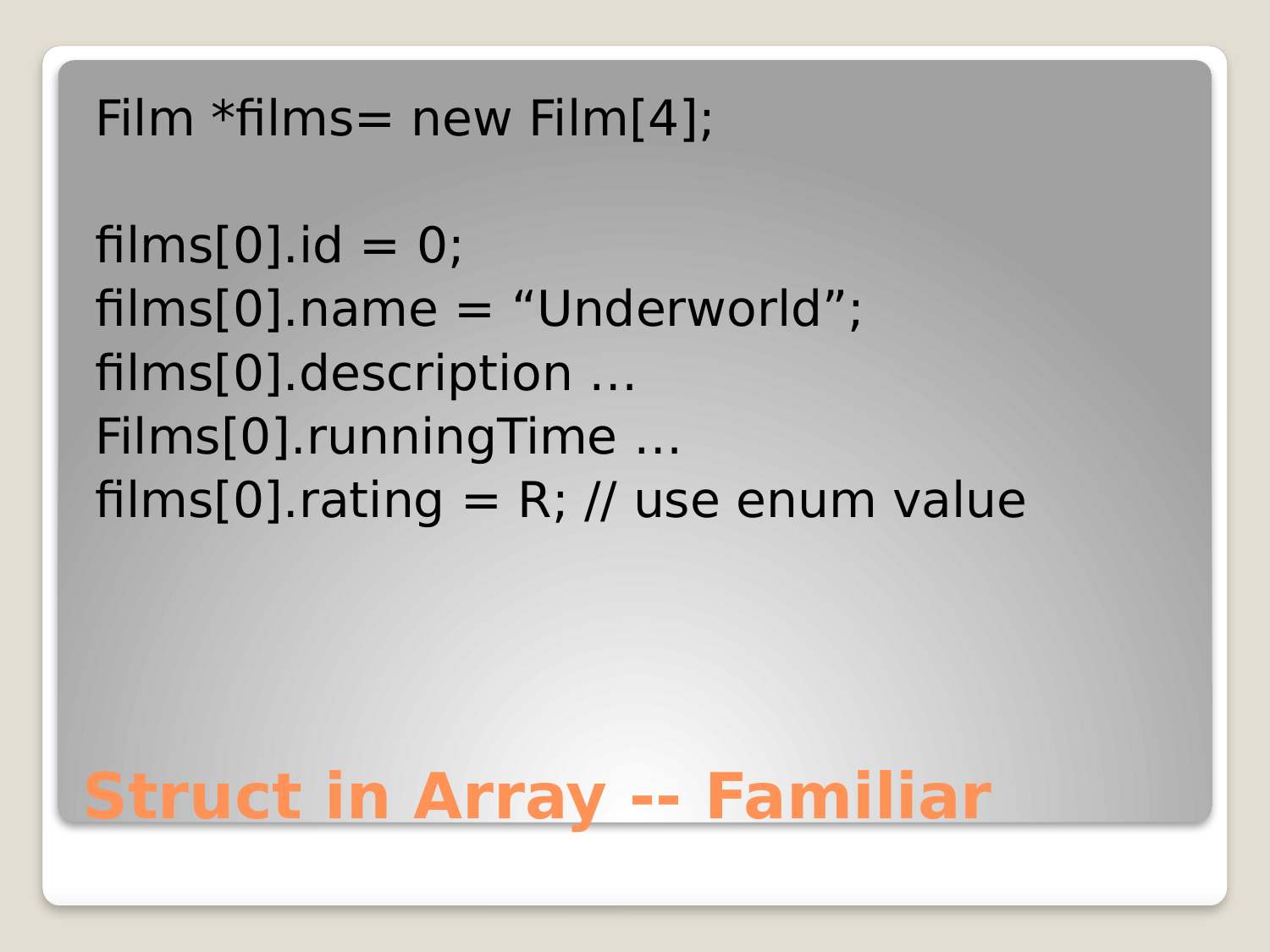

Film *films= new Film[4];

films[0].id = 0;
films[0].name = “Underworld”;
films[0].description …
Films[0].runningTime …
films[0].rating = R; // use enum value

# Struct in Array -- Familiar